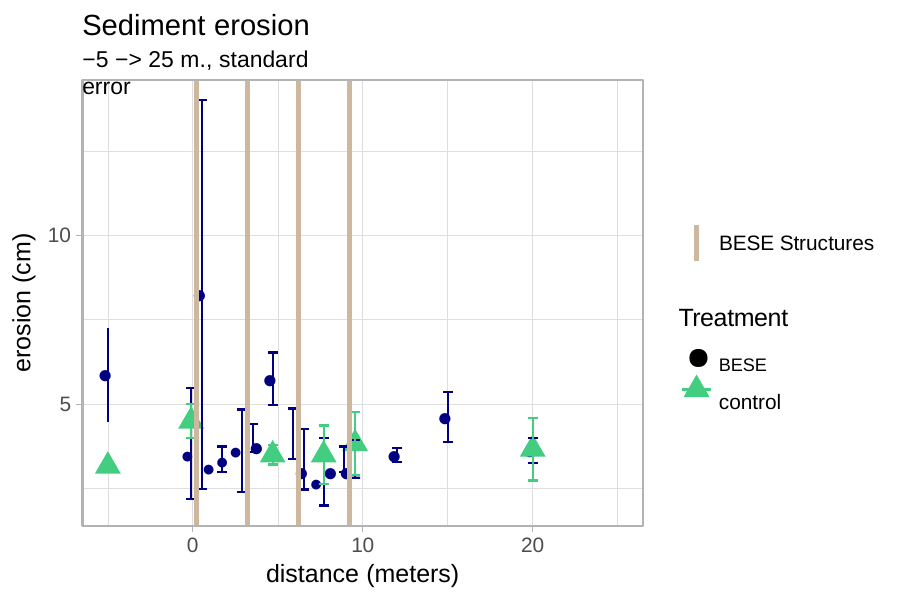

# Sediment erosion
−5 −> 25 m., standard error

10

BESE Structures
erosion (cm)

●
Treatment
BESE
control

●
●

5

●

● ●●● ●

●

●

●●●●

0
10
distance (meters)
20
43